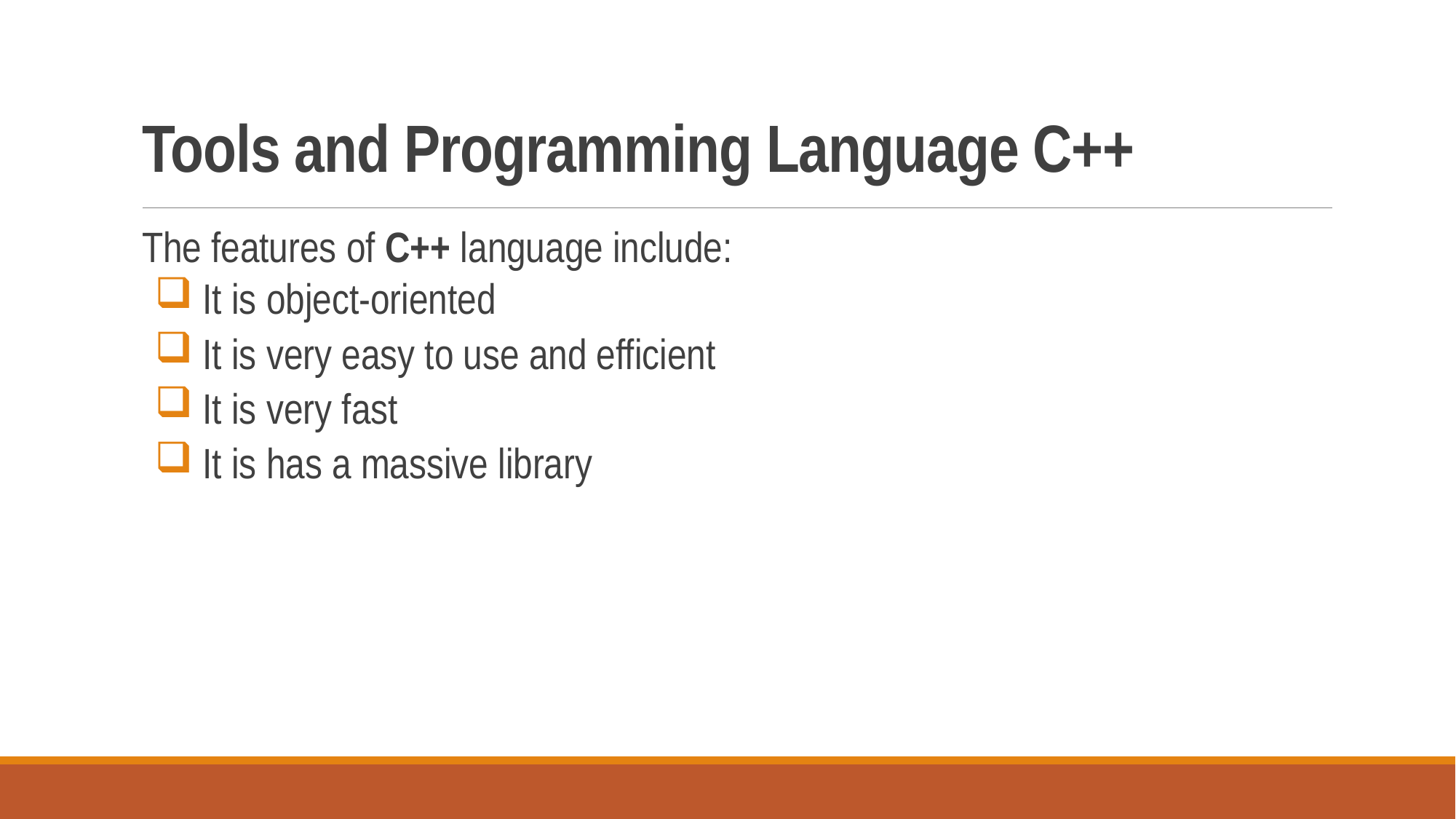

# Tools and Programming Language C++
The features of C++ language include:
 It is object-oriented
 It is very easy to use and efficient
 It is very fast
 It is has a massive library